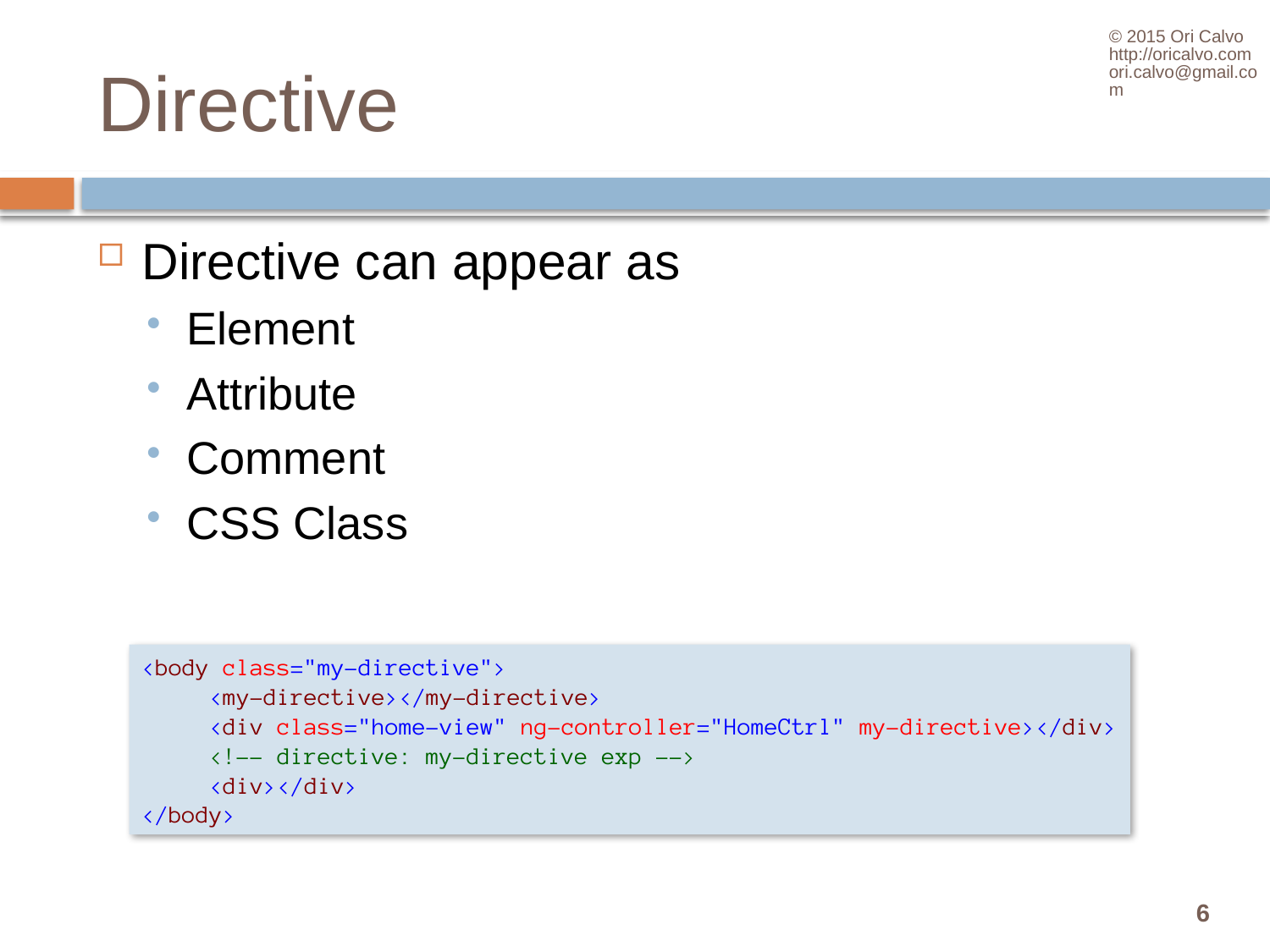

© 2015 Ori Calvo http://oricalvo.com ori.calvo@gmail.com
# Directive
Directive can appear as
Element
Attribute
Comment
CSS Class
<body class="my-directive">
     <my-directive></my-directive>
     <div class="home-view" ng-controller="HomeCtrl" my-directive></div>
     <!-- directive: my-directive exp -->
     <div></div>
</body>